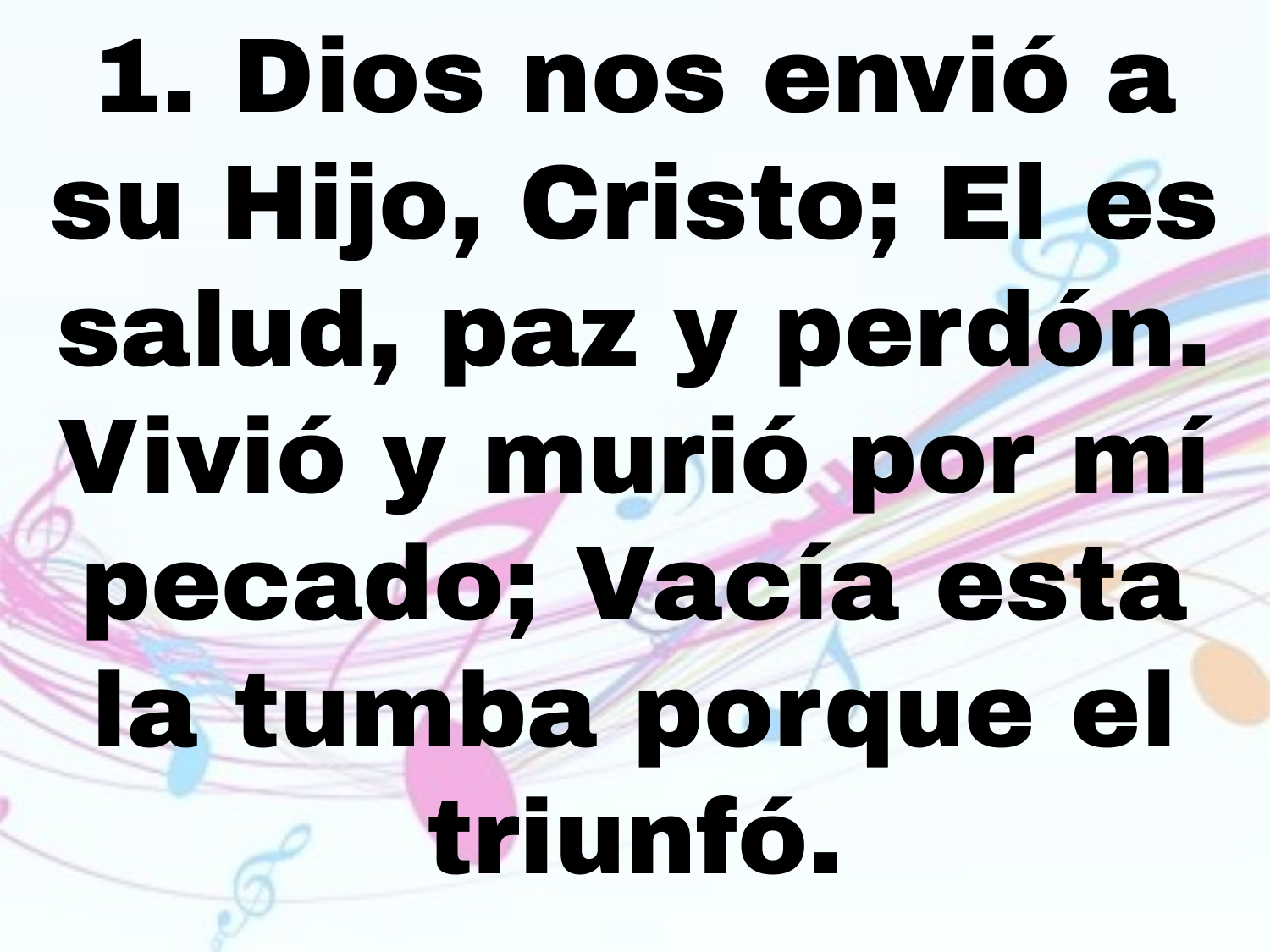

1. Dios nos envió a su Hijo, Cristo; El es salud, paz y perdón. Vivió y murió por mí pecado; Vacía esta la tumba porque el triunfó.